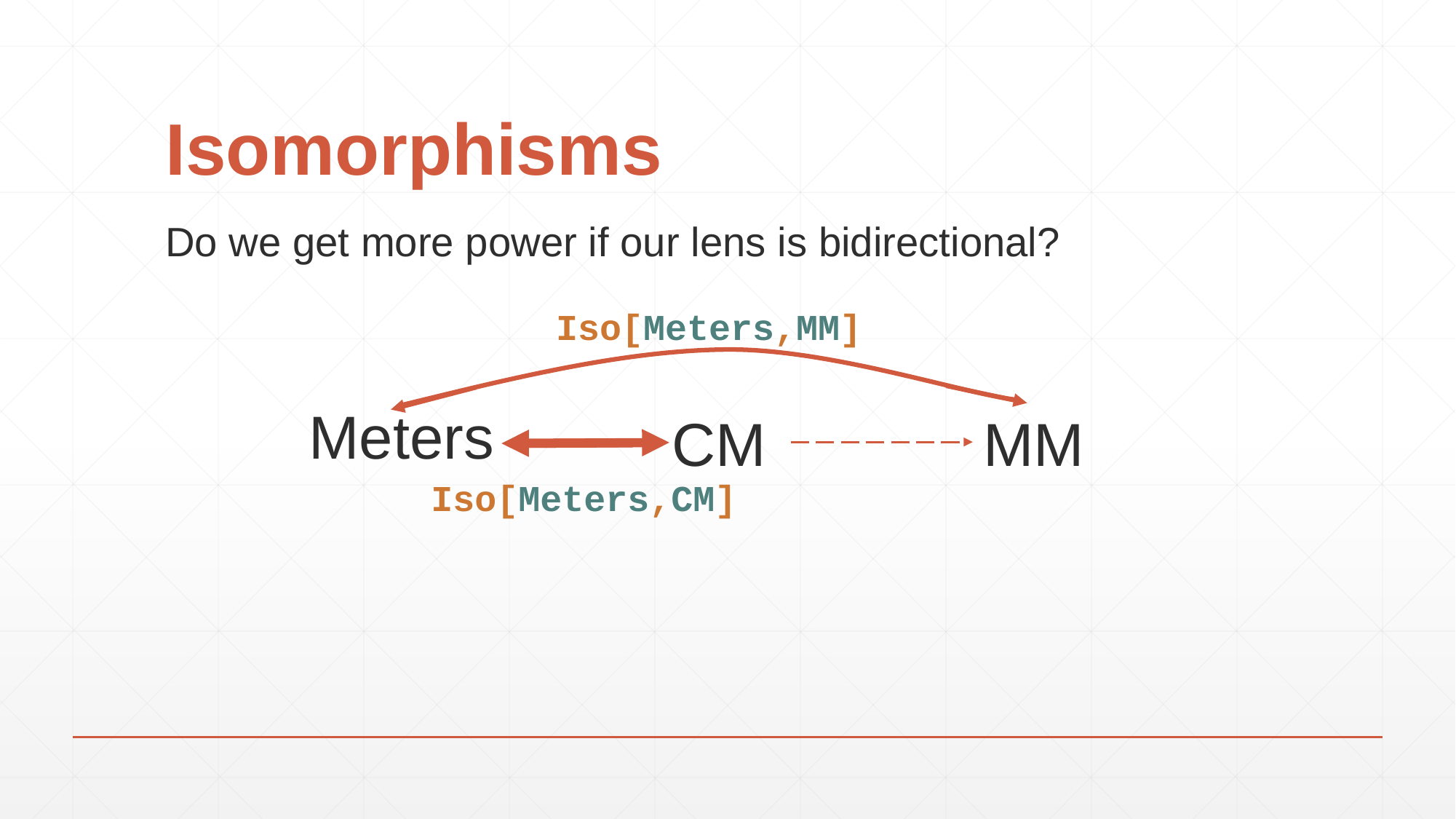

# Isomorphisms
Do we get more power if our lens is bidirectional?
Iso[Meters,MM]

Meters
CM
MM
Iso[Meters,CM]